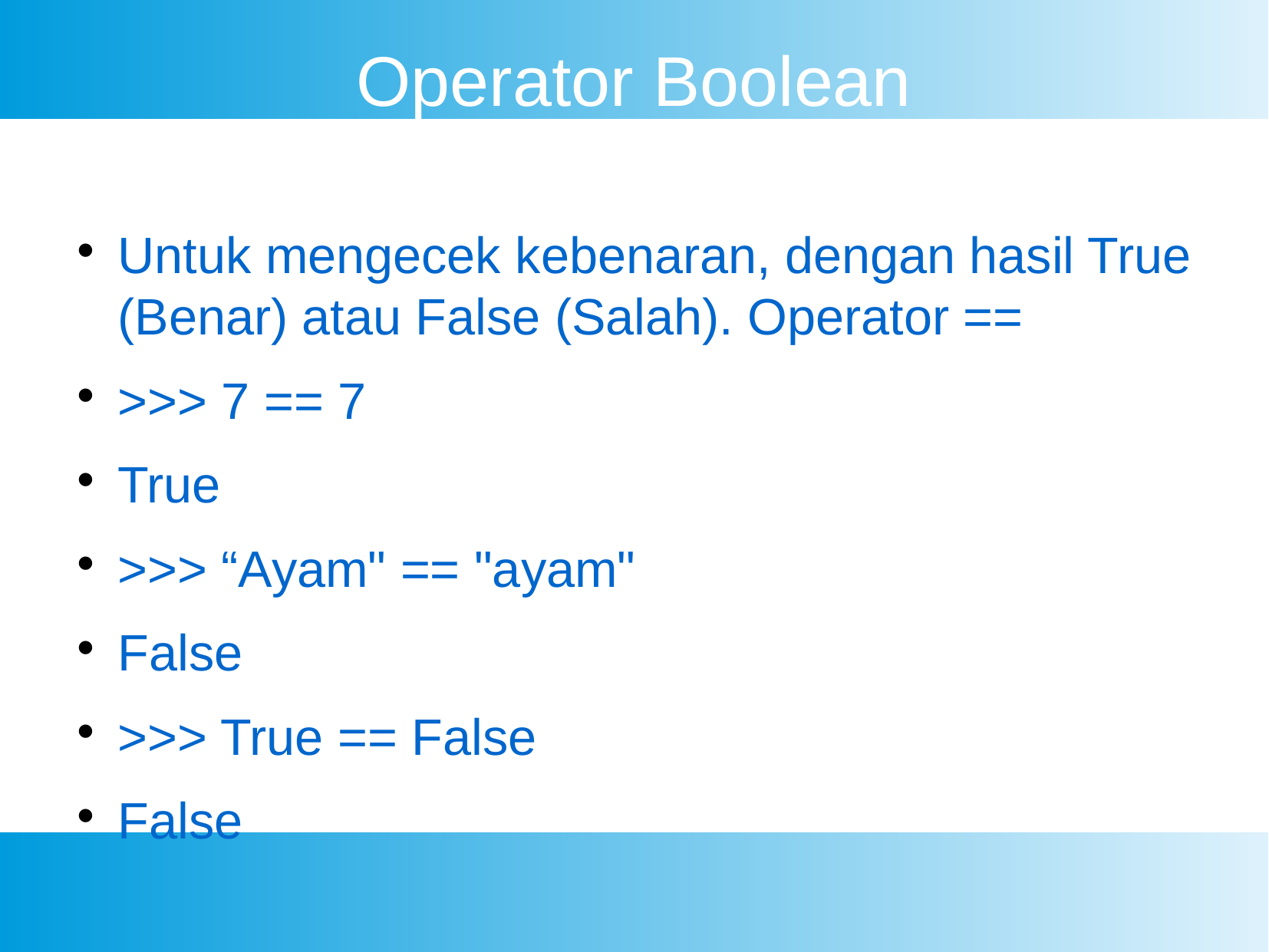

Operator Boolean
Untuk mengecek kebenaran, dengan hasil True (Benar) atau False (Salah). Operator ==
>>> 7 == 7
True
>>> “Ayam" == "ayam"
False
>>> True == False
False